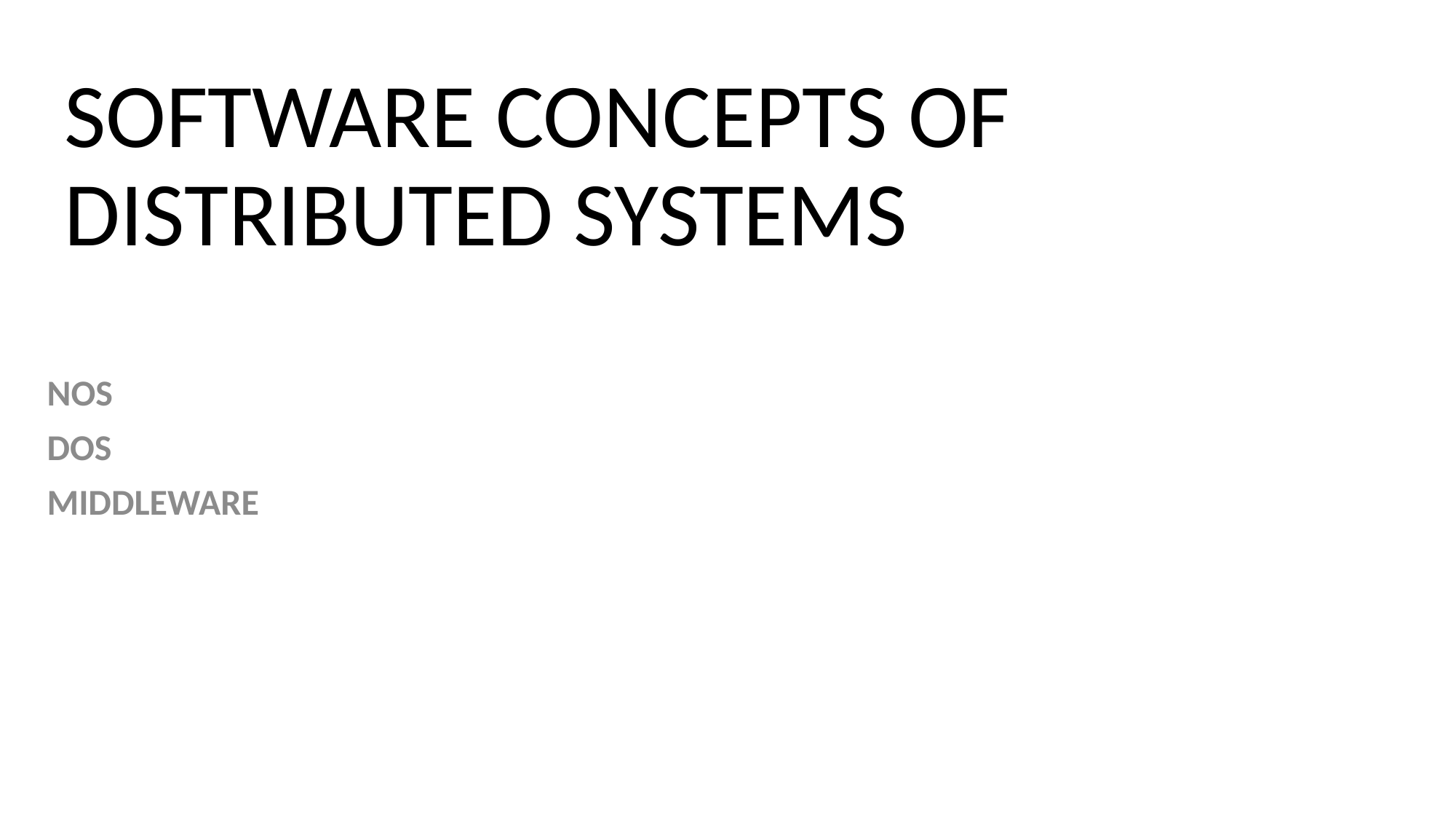

# SOFTWARE CONCEPTS OF DISTRIBUTED SYSTEMS
NOS
DOS
MIDDLEWARE